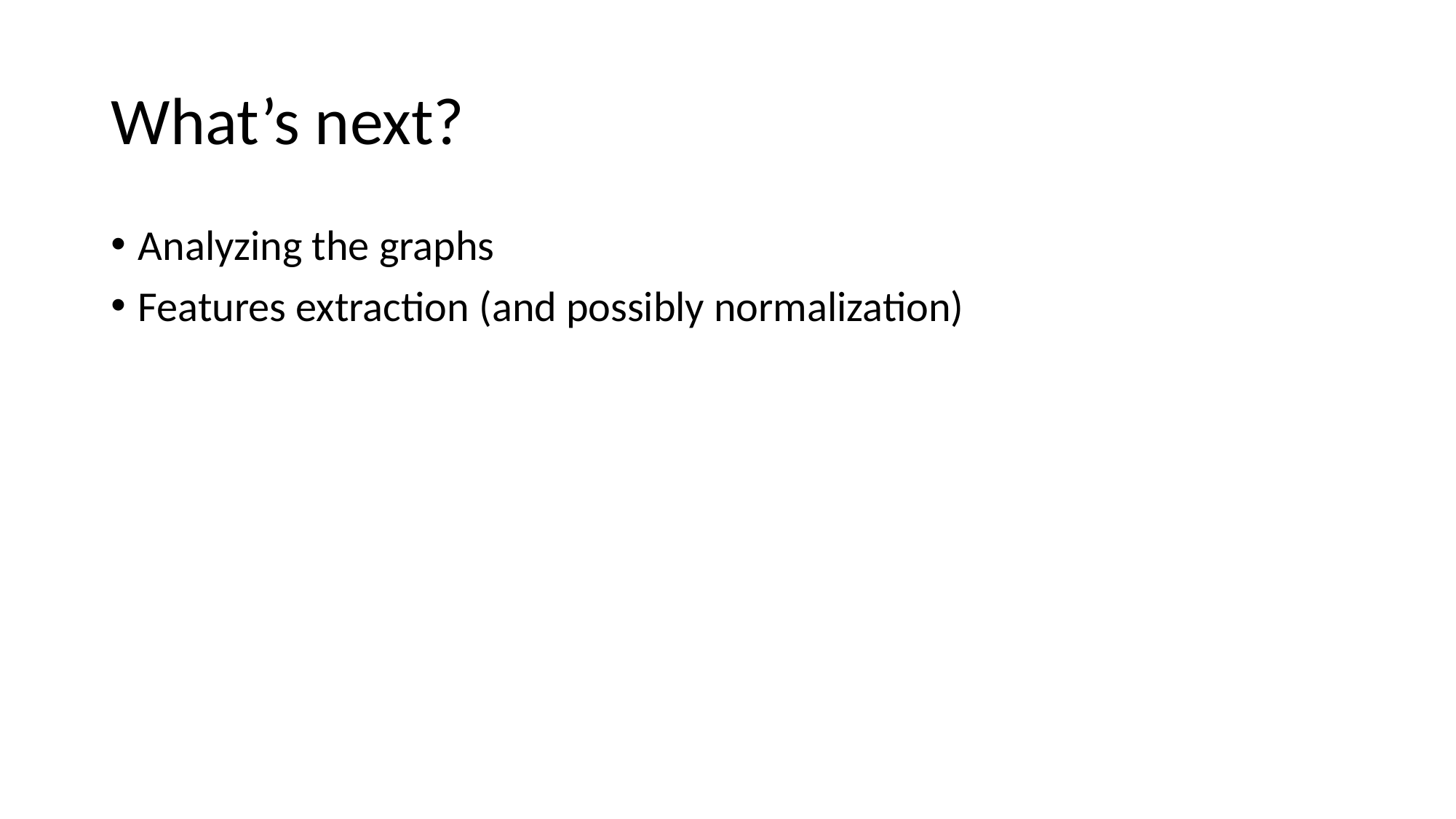

# What’s next?
Analyzing the graphs
Features extraction (and possibly normalization)